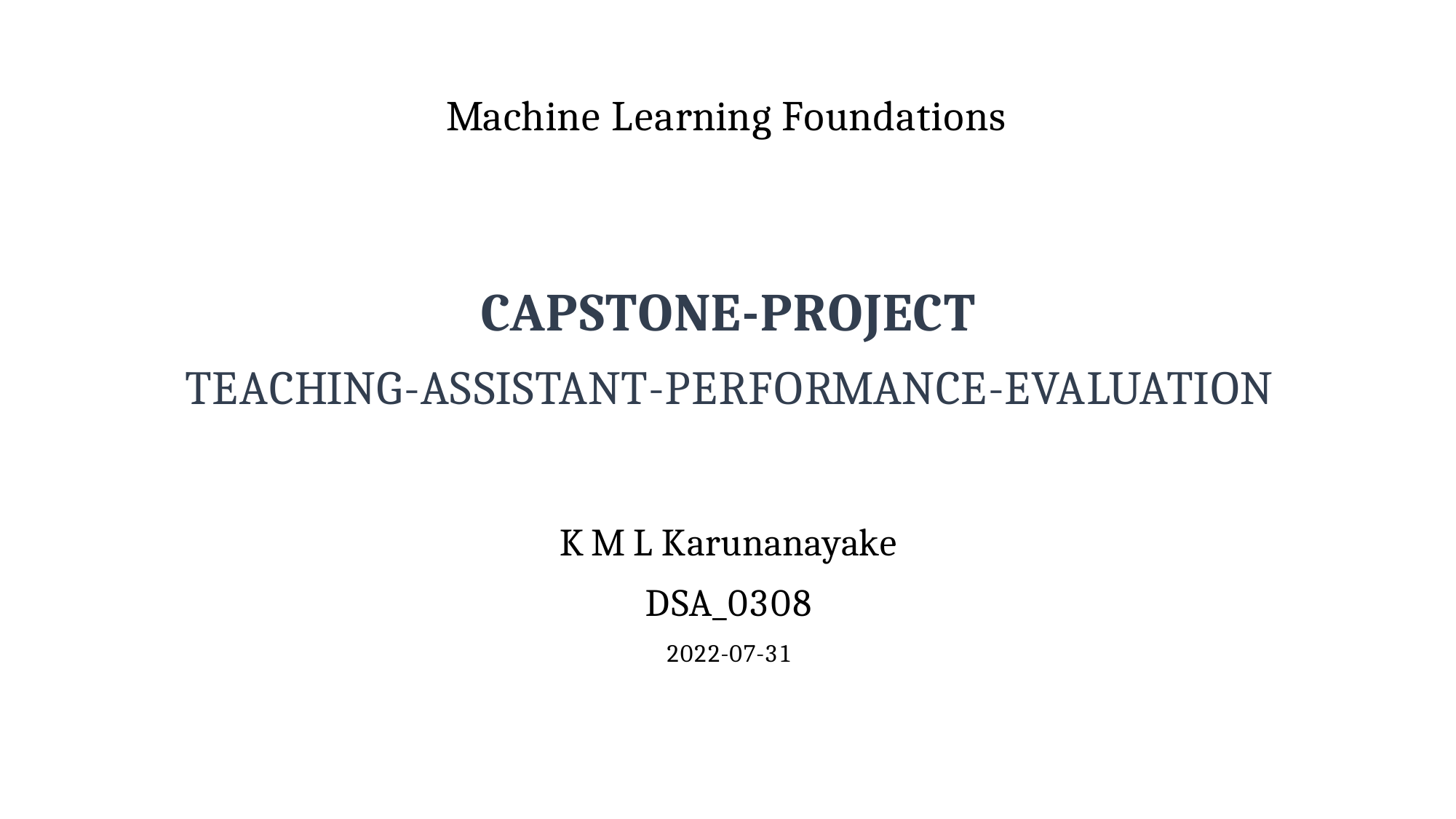

# Machine Learning Foundations
Capstone-Project
Teaching-Assistant-Performance-Evaluation
K M L Karunanayake
DSA_0308
2022-07-31